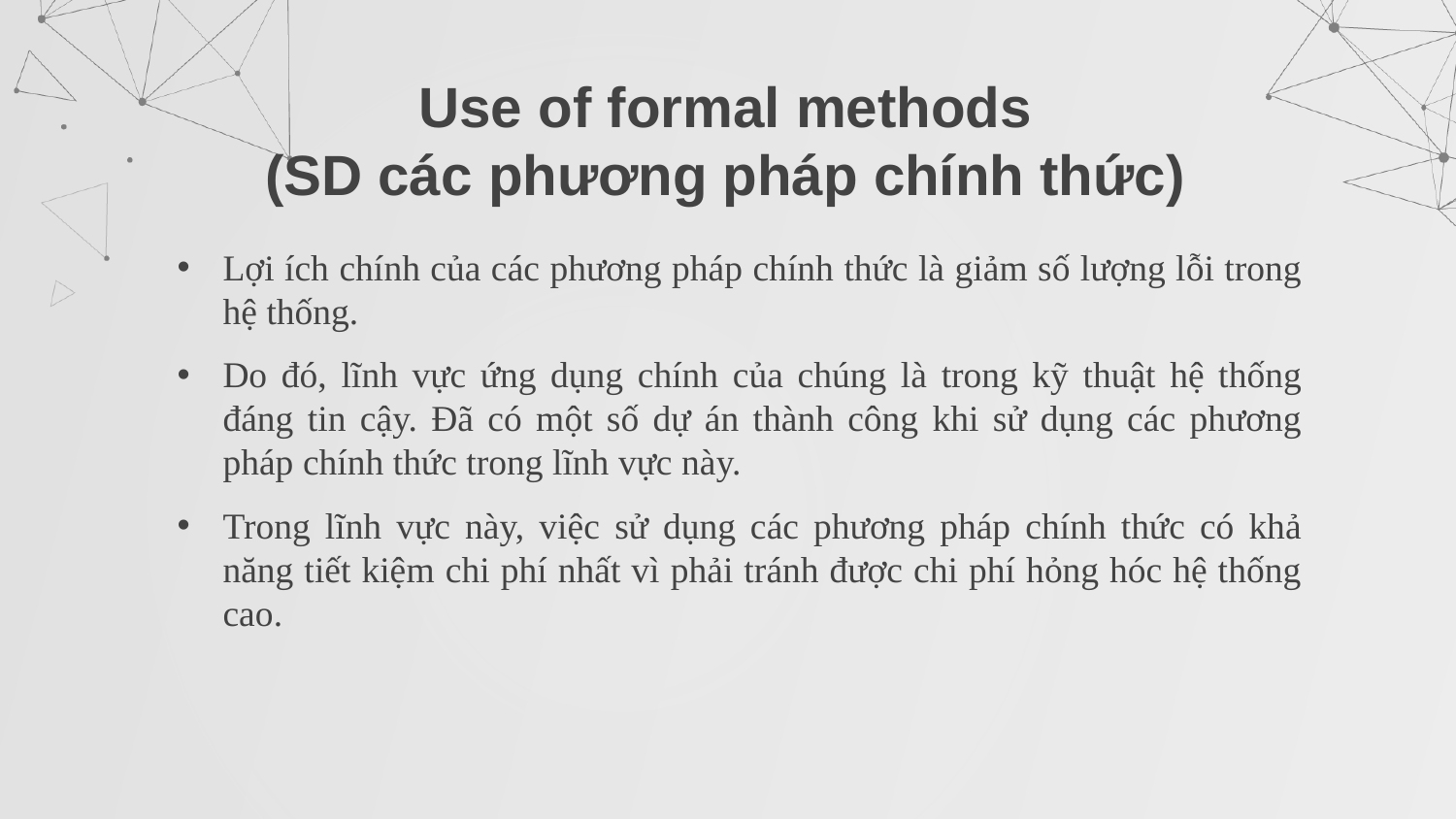

Use of formal methods
(SD các phương pháp chính thức)
Lợi ích chính của các phương pháp chính thức là giảm số lượng lỗi trong hệ thống.
Do đó, lĩnh vực ứng dụng chính của chúng là trong kỹ thuật hệ thống đáng tin cậy. Đã có một số dự án thành công khi sử dụng các phương pháp chính thức trong lĩnh vực này.
Trong lĩnh vực này, việc sử dụng các phương pháp chính thức có khả năng tiết kiệm chi phí nhất vì phải tránh được chi phí hỏng hóc hệ thống cao.